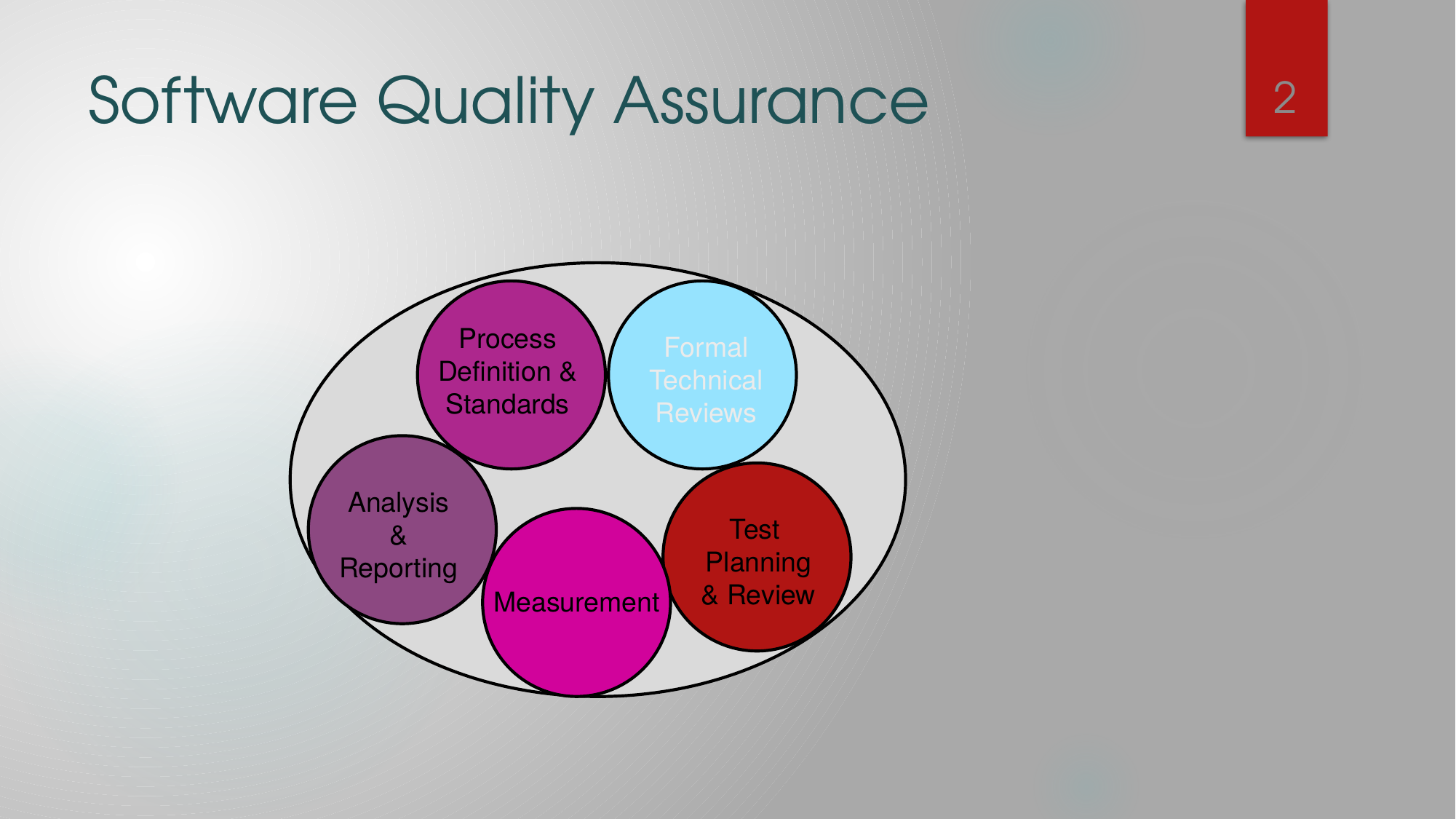

2
# Software Quality Assurance

Process
Definition &
Standards
Formal
Technical
Reviews

Analysis
&
Reporting
Test
Planning
& Review

Measurement